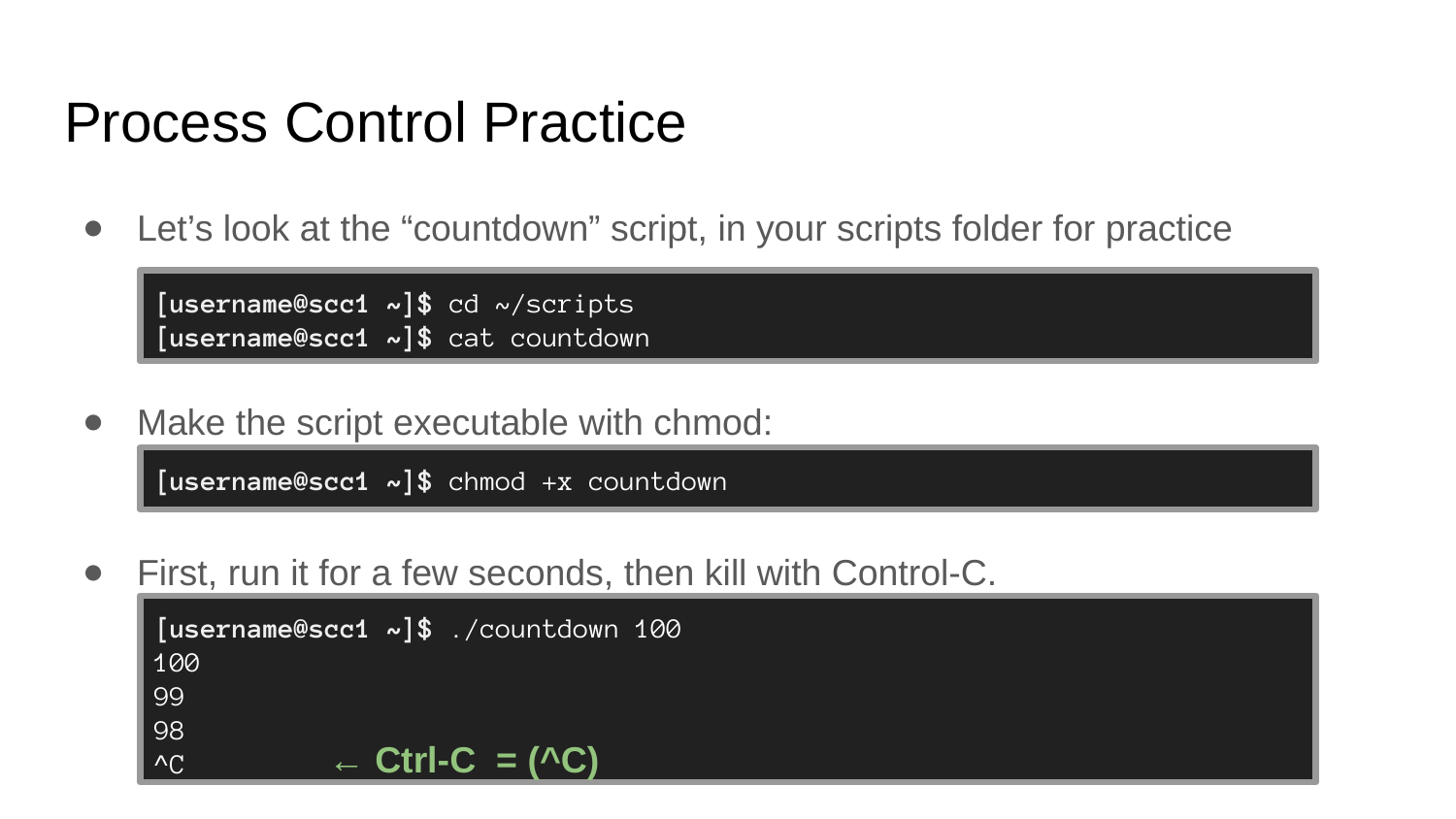

# Process Control Practice

Let’s look at the “countdown” script, in your scripts folder for practice

Make the script executable with chmod:
First, run it for a few seconds, then kill with Control-C.
[username@scc1 ~]$ cd ~/scripts
[username@scc1 ~]$ cat countdown
[username@scc1 ~]$ chmod +x countdown

[username@scc1 ~]$ ./countdown 100
100
99
98
^C
← Ctrl-C  = (^C)